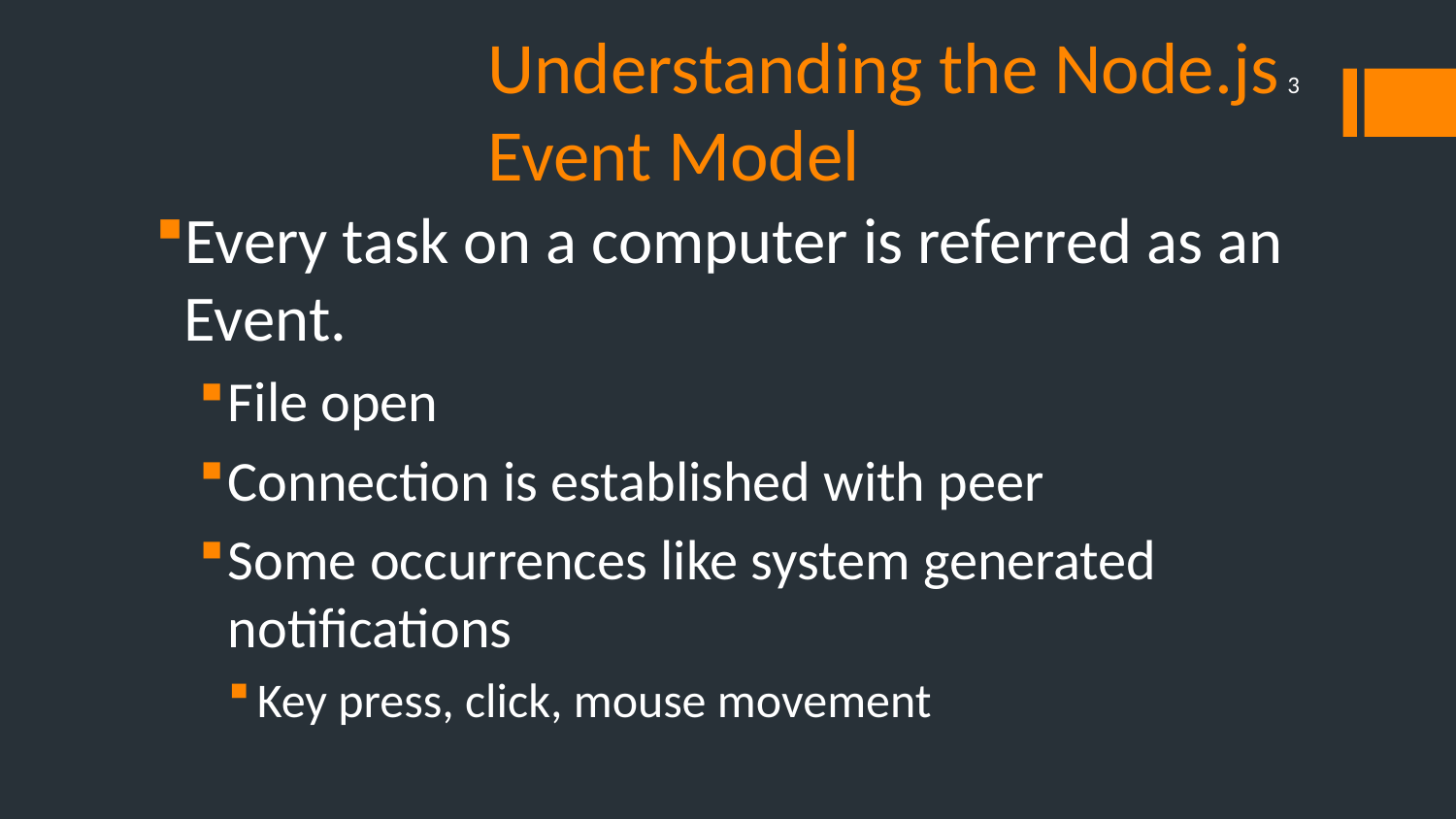

# Understanding the Node.js Event Model
3
Every task on a computer is referred as an Event.
File open
Connection is established with peer
Some occurrences like system generated notifications
Key press, click, mouse movement